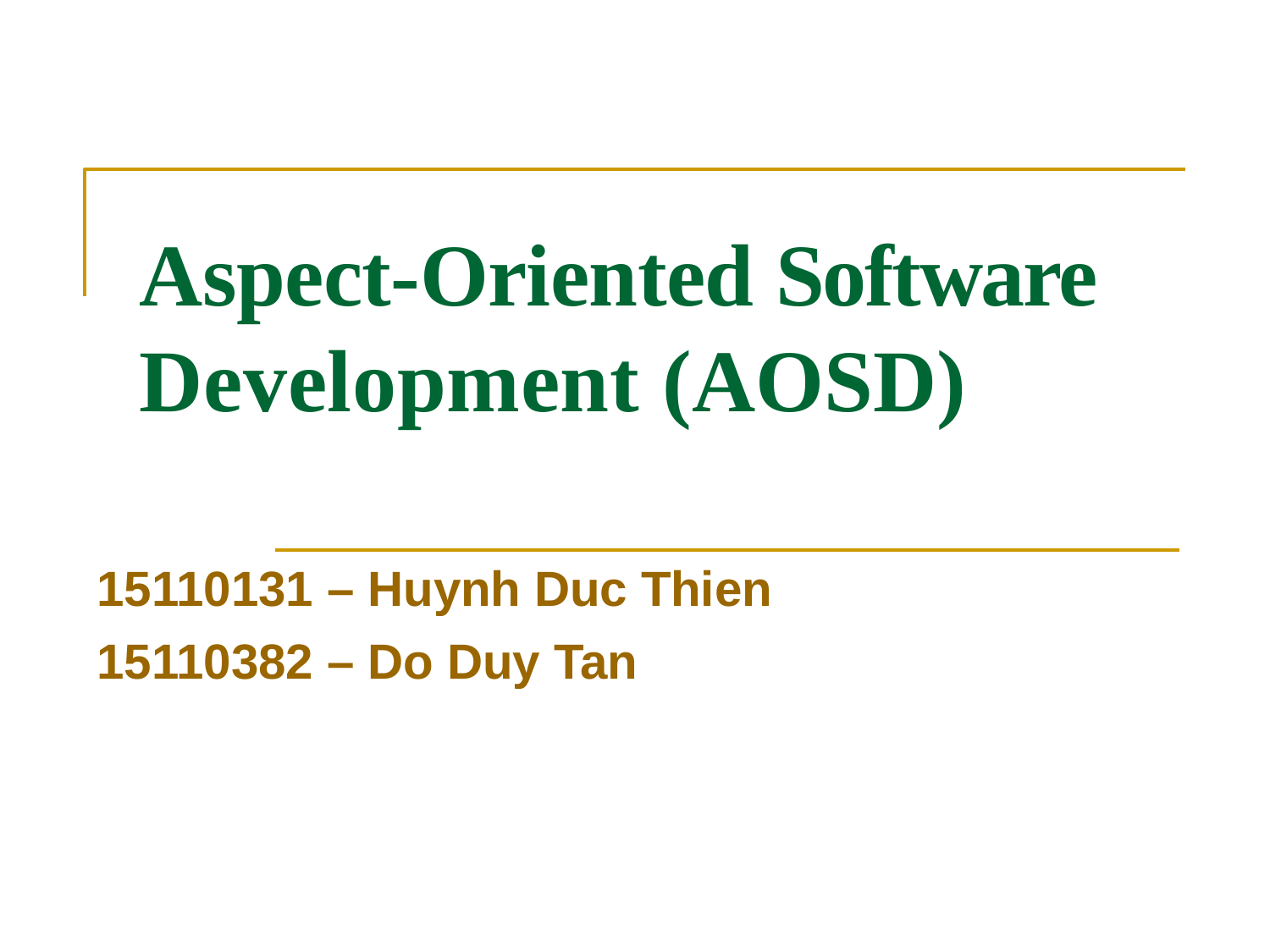

Aspect-Oriented Software  Development (AOSD)
15110131 – Huynh Duc Thien
15110382 – Do Duy Tan